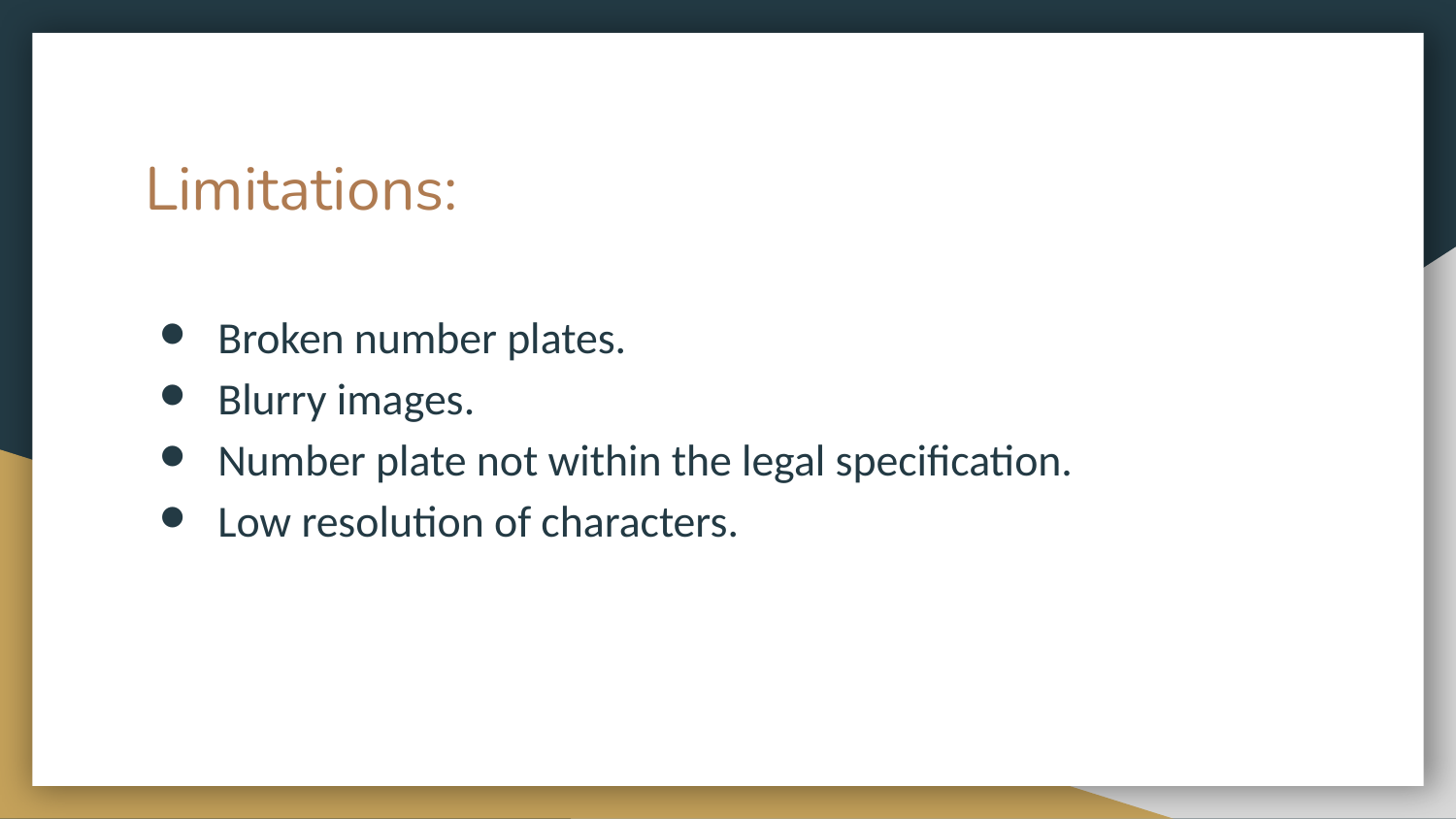

# Limitations:
Broken number plates.
Blurry images.
Number plate not within the legal specification.
Low resolution of characters.